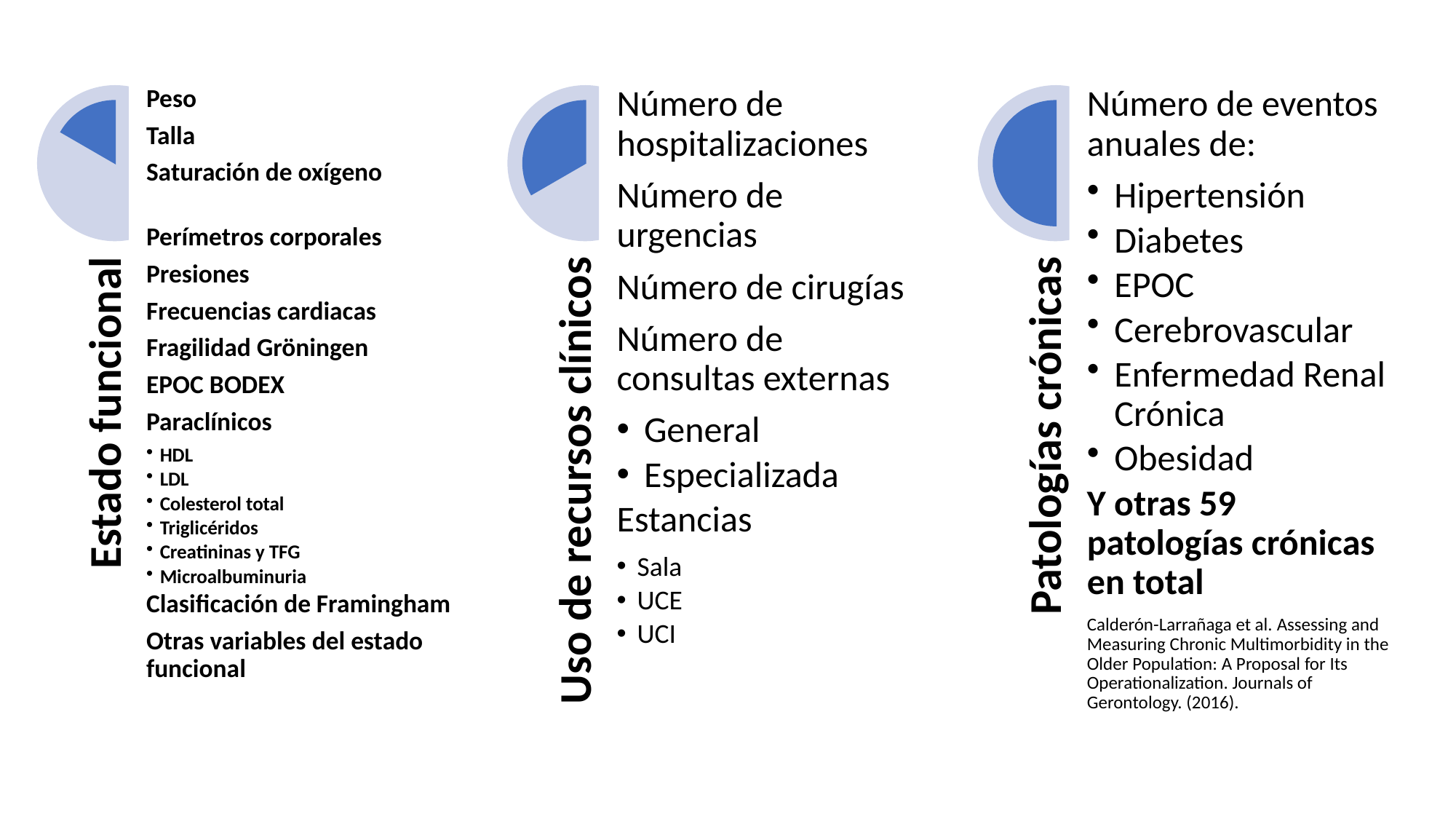

Estado funcional
Peso
Talla
Saturación de oxígeno
Perímetros corporales
Presiones
Frecuencias cardiacas
Fragilidad Gröningen
EPOC BODEX
Paraclínicos
HDL
LDL
Colesterol total
Triglicéridos
Creatininas y TFG
Microalbuminuria
Clasificación de Framingham
Otras variables del estado funcional
Uso de recursos clínicos
Número de hospitalizaciones
Número de urgencias
Número de cirugías
Número de consultas externas
General
Especializada
Estancias
Sala
UCE
UCI
Patologías crónicas
Número de eventos anuales de:
Hipertensión
Diabetes
EPOC
Cerebrovascular
Enfermedad Renal Crónica
Obesidad
Y otras 59 patologías crónicas en total
Calderón-Larrañaga et al. Assessing and Measuring Chronic Multimorbidity in the Older Population: A Proposal for Its Operationalization. Journals of Gerontology. (2016).